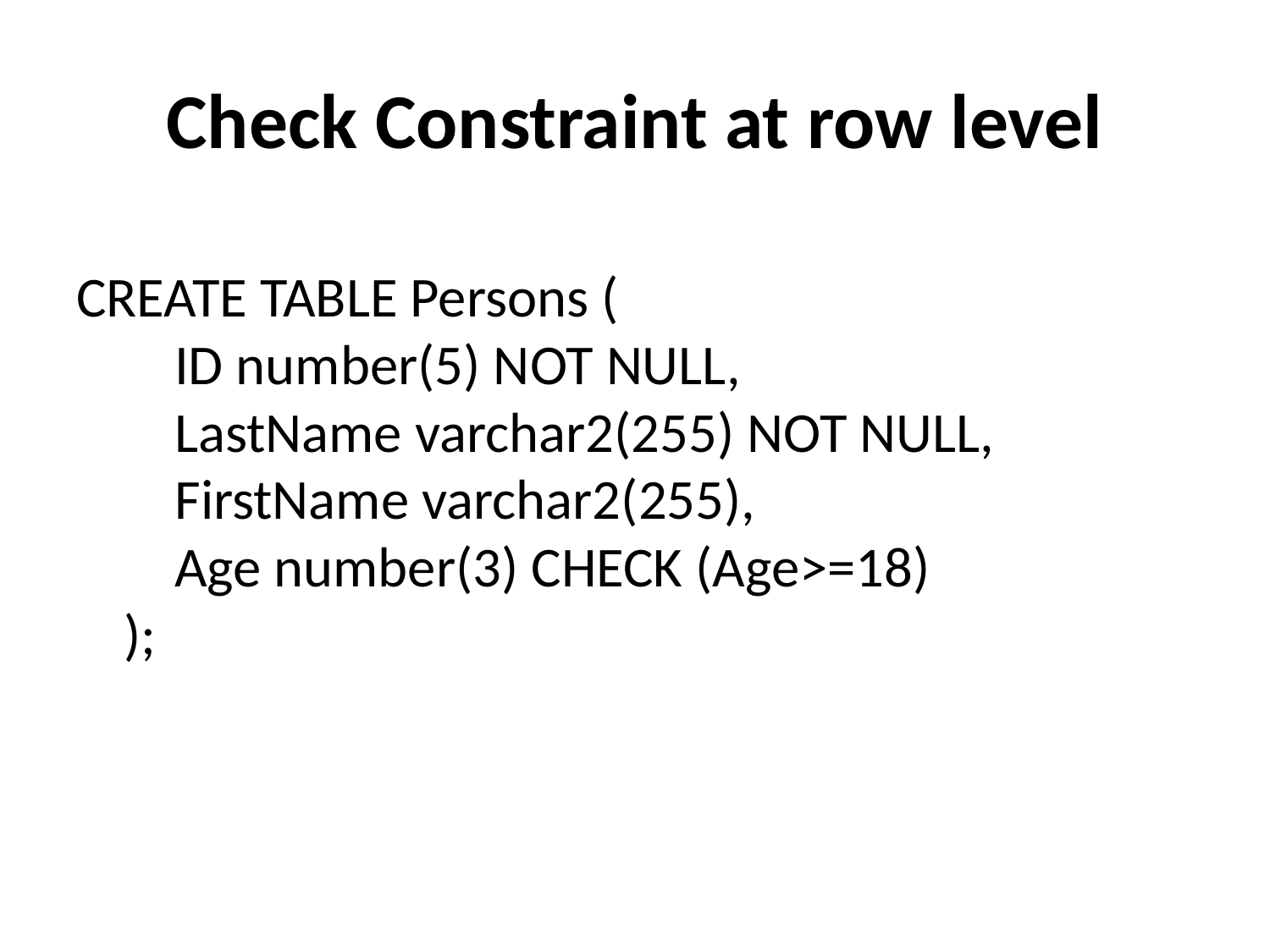

# Check Constraint at row level
CREATE TABLE Persons (
    ID number(5) NOT NULL,
    LastName varchar2(255) NOT NULL,
    FirstName varchar2(255),
    Age number(3) CHECK (Age>=18)
);